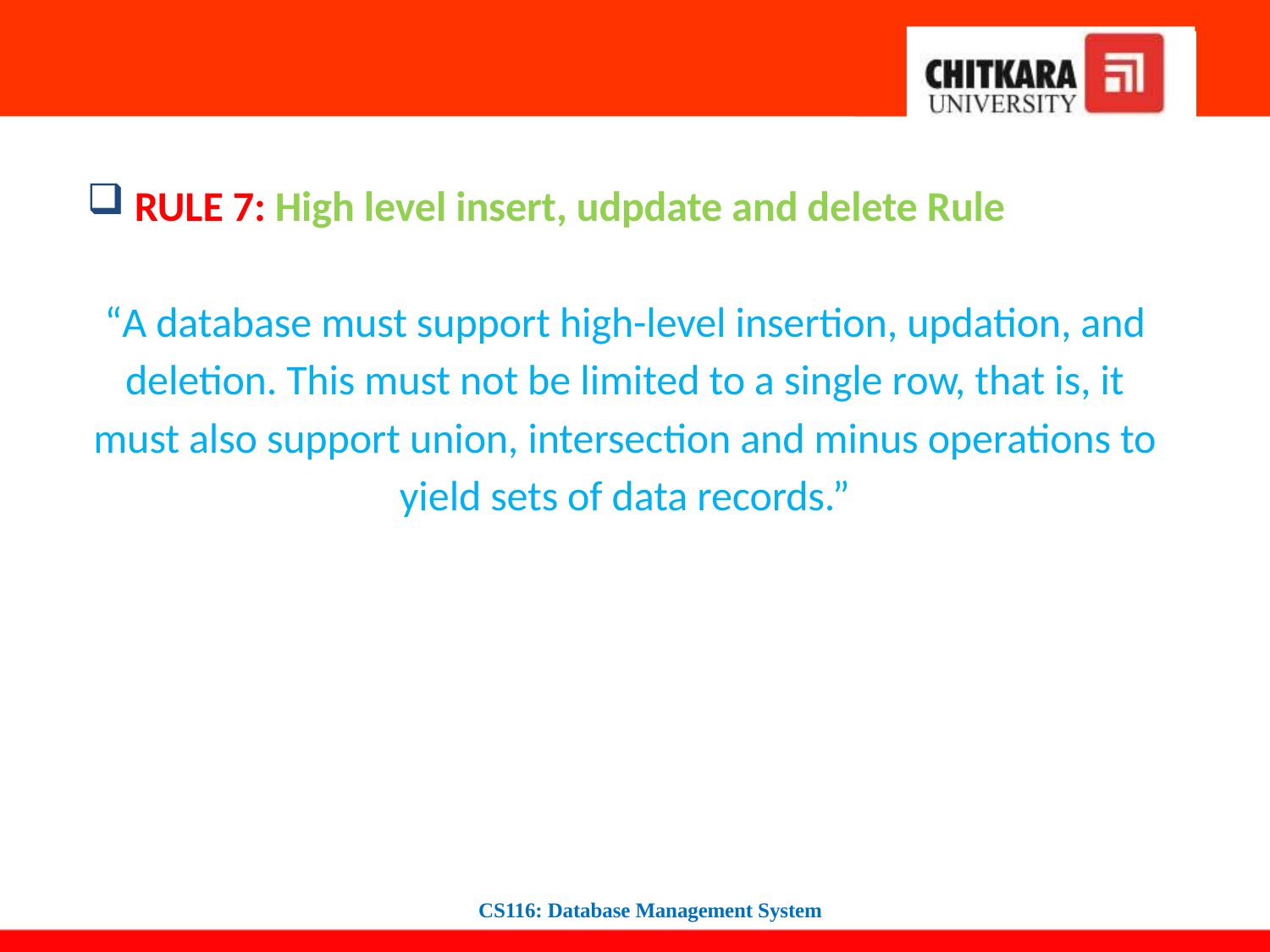

#
RULE 7: High level insert, udpdate and delete Rule

“A database must support high-level insertion, updation, and deletion. This must not be limited to a single row, that is, it must also support union, intersection and minus operations to yield sets of data records.”
CS116: Database Management System